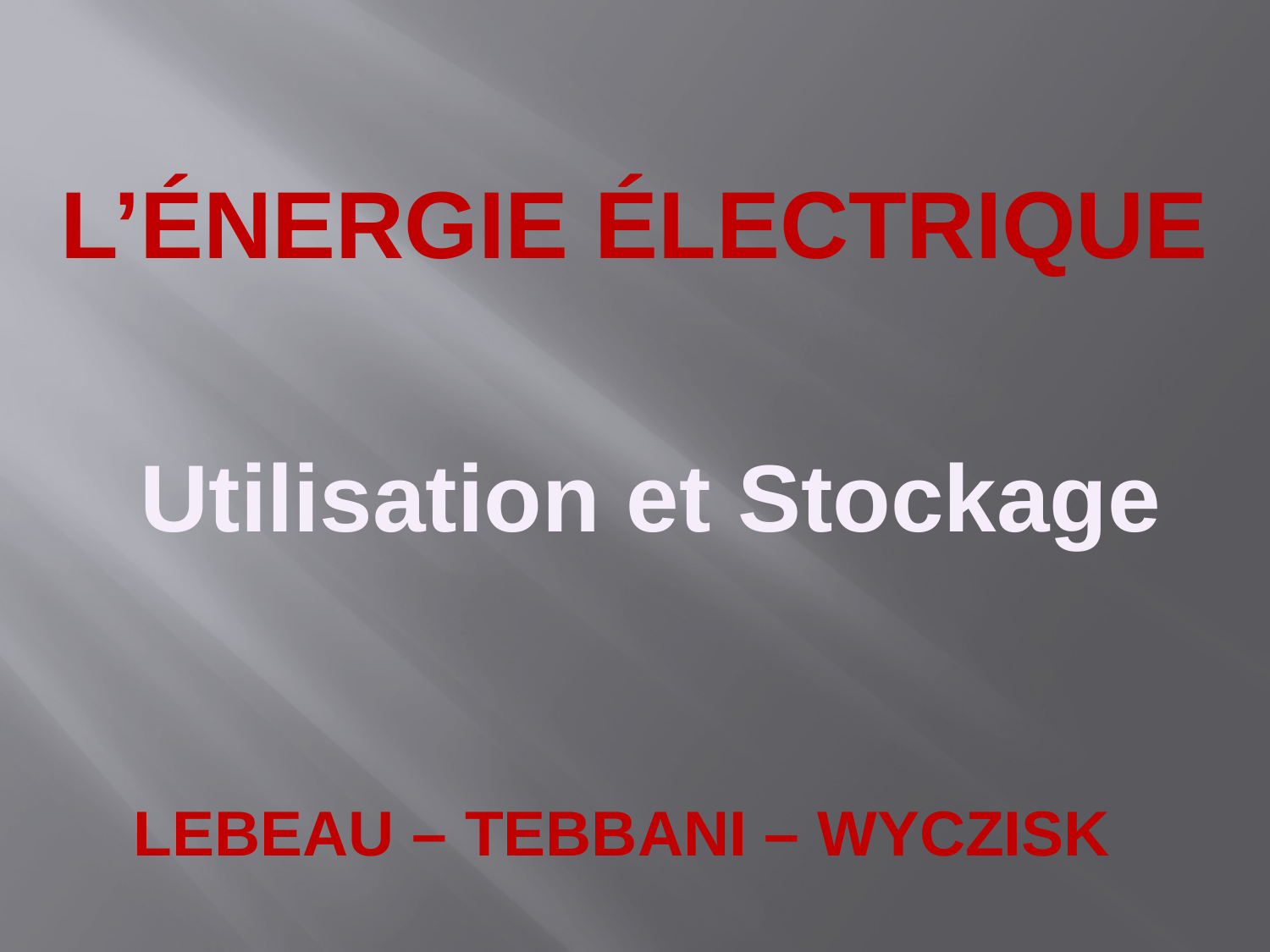

# L’énergie électrique
Utilisation et Stockage

Lebeau – Tebbani – wyczisk